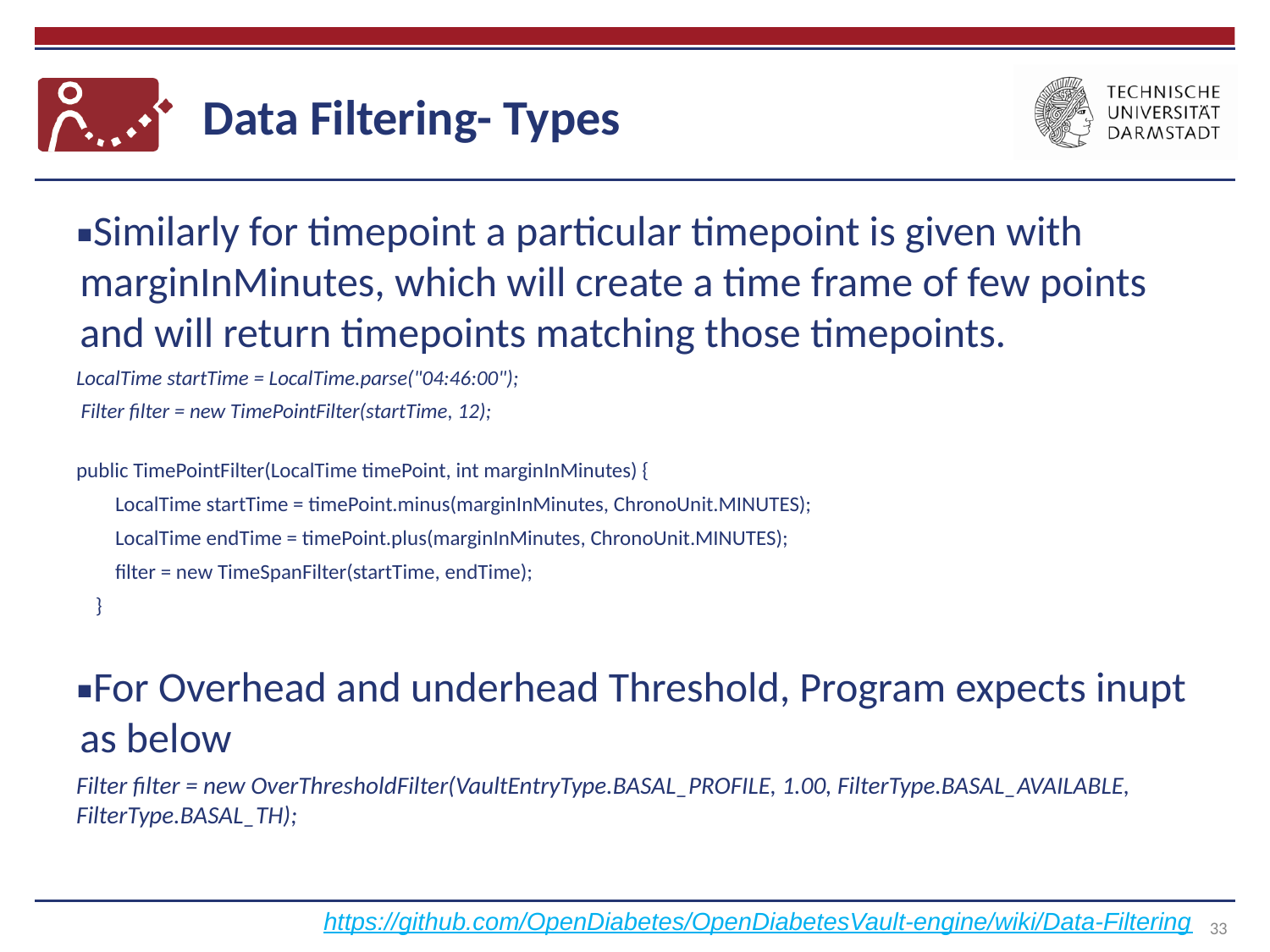

# Data Filtering- Types
Similarly for timepoint a particular timepoint is given with marginInMinutes, which will create a time frame of few points and will return timepoints matching those timepoints.
LocalTime startTime = LocalTime.parse("04:46:00");
 Filter filter = new TimePointFilter(startTime, 12);
public TimePointFilter(LocalTime timePoint, int marginInMinutes) {
        LocalTime startTime = timePoint.minus(marginInMinutes, ChronoUnit.MINUTES);
        LocalTime endTime = timePoint.plus(marginInMinutes, ChronoUnit.MINUTES);
        filter = new TimeSpanFilter(startTime, endTime);
    }

For Overhead and underhead Threshold, Program expects inupt as below
Filter filter = new OverThresholdFilter(VaultEntryType.BASAL_PROFILE, 1.00, FilterType.BASAL_AVAILABLE, FilterType.BASAL_TH);

https://github.com/OpenDiabetes/OpenDiabetesVault-engine/wiki/Data-Filtering
33